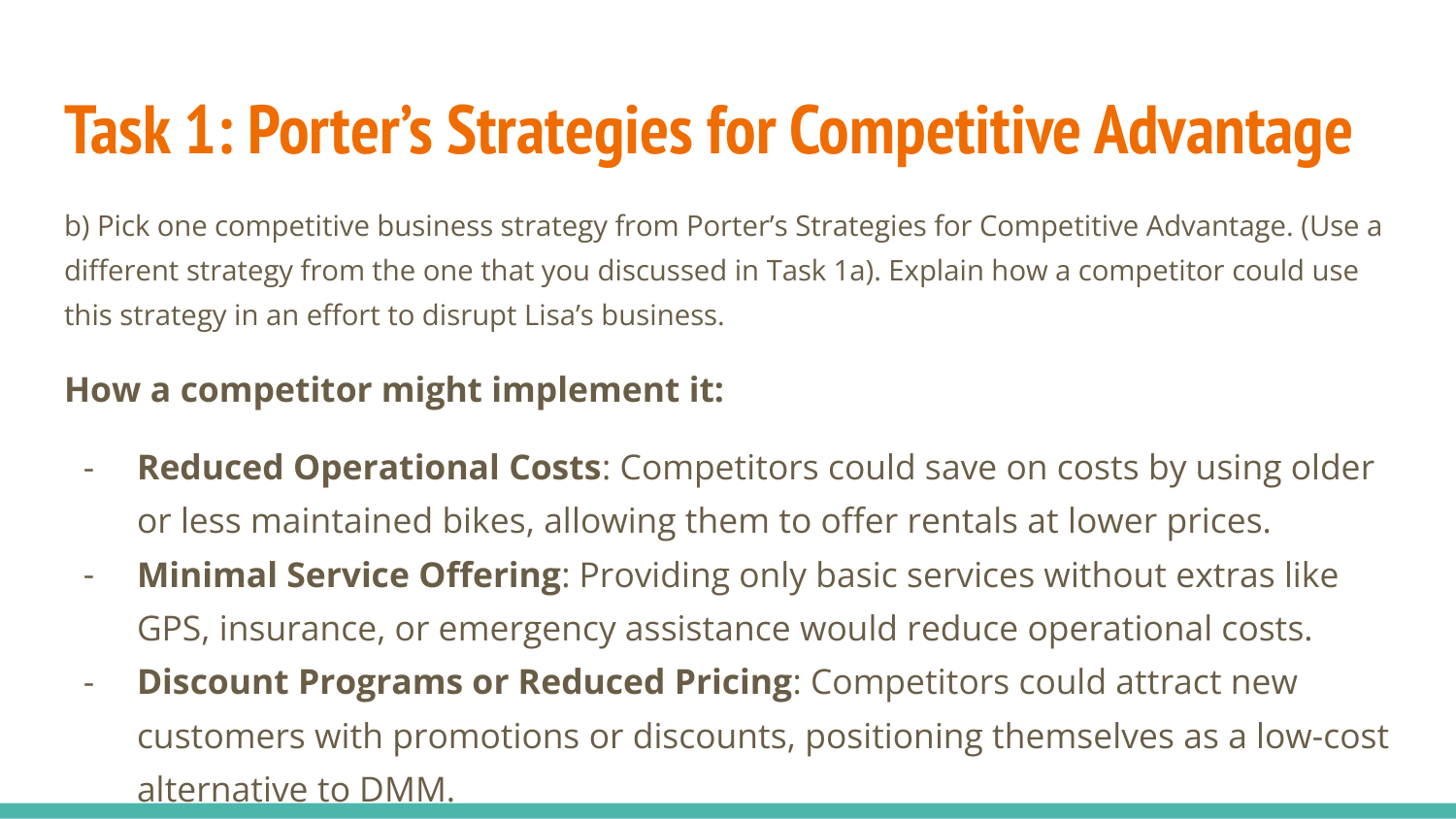

# Task 1: Porter’s Strategies for Competitive Advantage

b) Pick one competitive business strategy from Porter’s Strategies for Competitive Advantage. (Use a different strategy from the one that you discussed in Task 1a). Explain how a competitor could use this strategy in an effort to disrupt Lisa’s business.
How a competitor might implement it:
Reduced Operational Costs: Competitors could save on costs by using older or less maintained bikes, allowing them to offer rentals at lower prices.
Minimal Service Offering: Providing only basic services without extras like GPS, insurance, or emergency assistance would reduce operational costs.
Discount Programs or Reduced Pricing: Competitors could attract new customers with promotions or discounts, positioning themselves as a low-cost alternative to DMM.